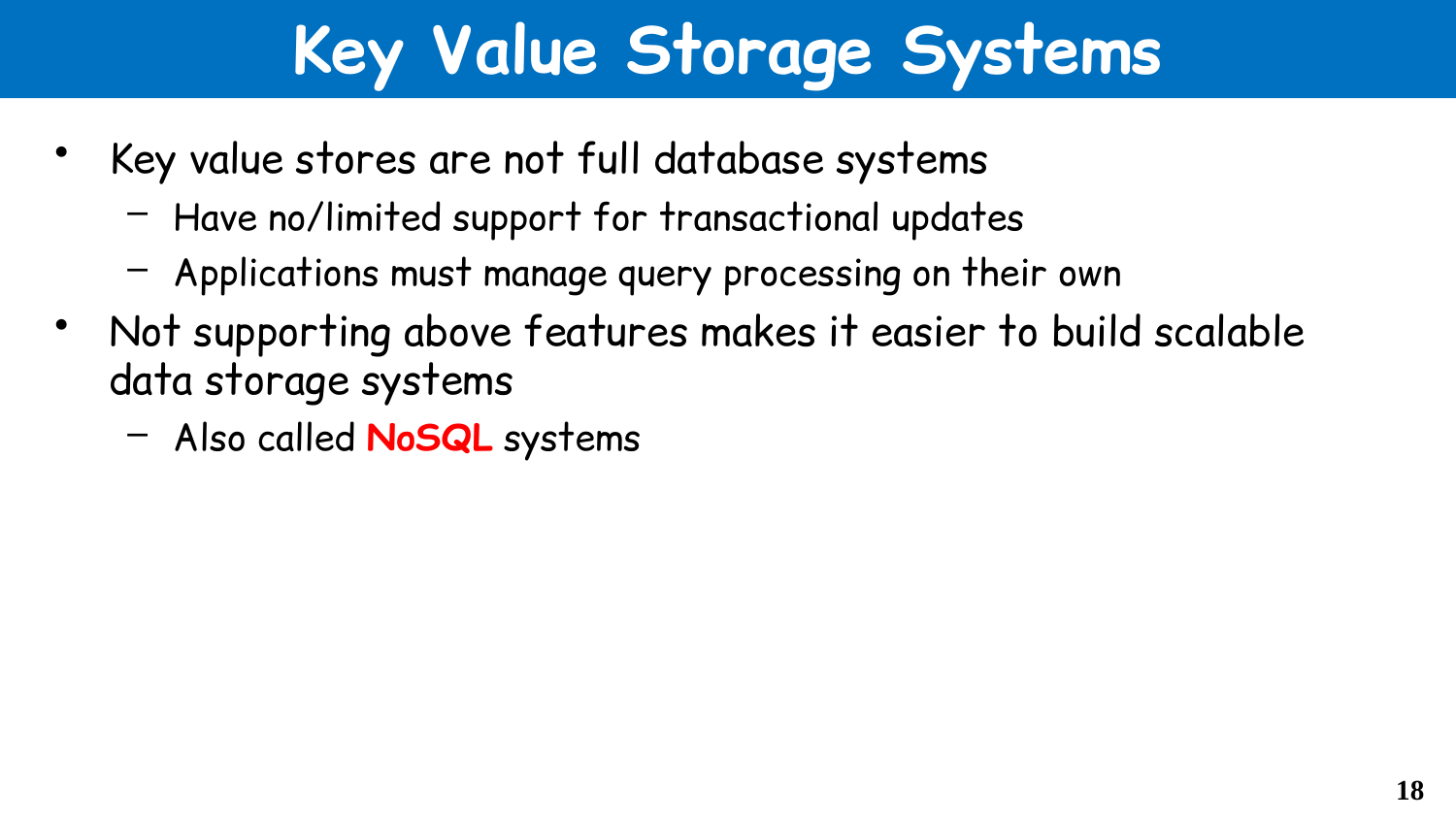

# Key Value Storage Systems
Key value stores are not full database systems
Have no/limited support for transactional updates
Applications must manage query processing on their own
Not supporting above features makes it easier to build scalable data storage systems
Also called NoSQL systems